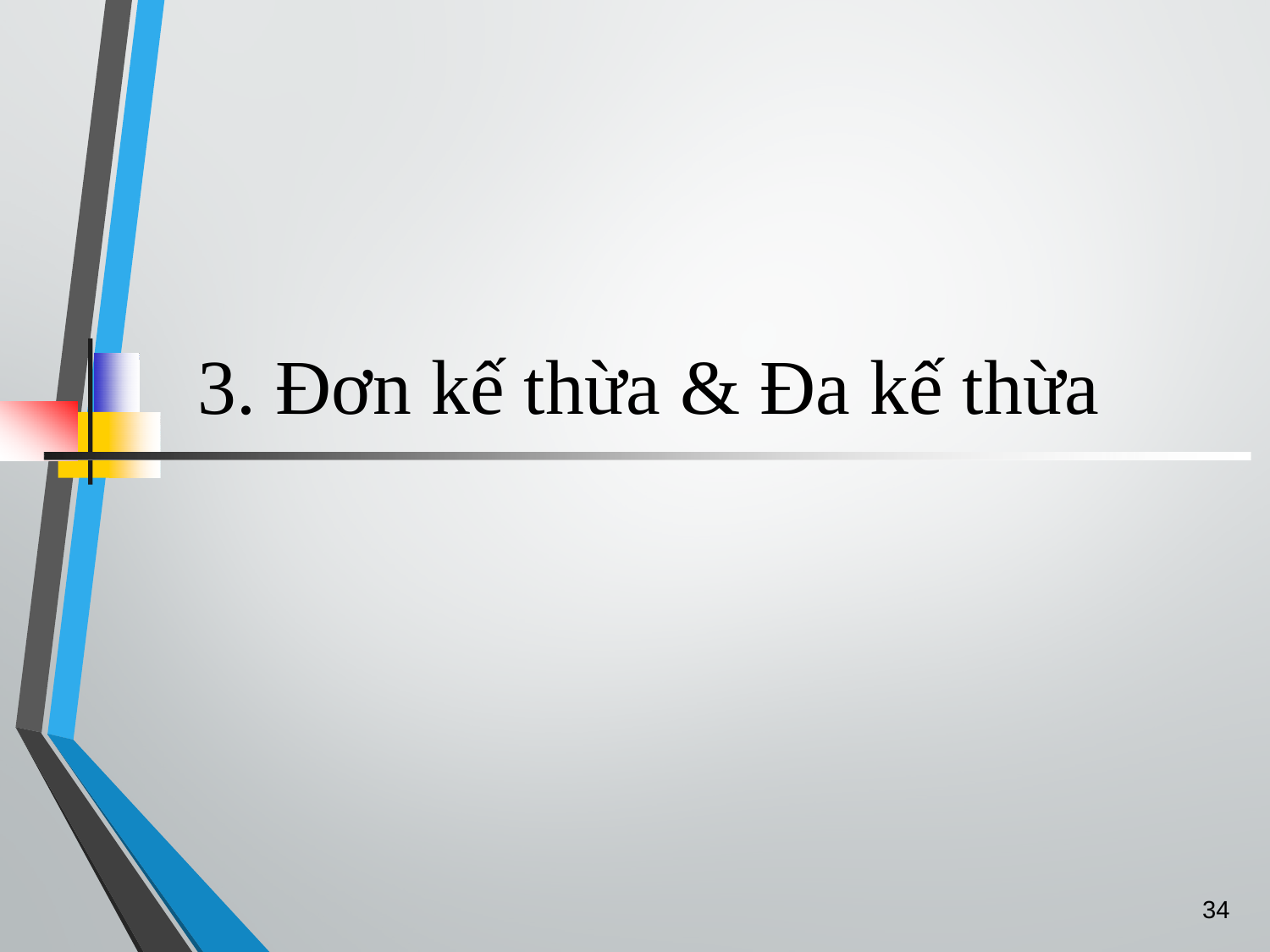

# 3. Đơn kế thừa & Đa kế thừa

34